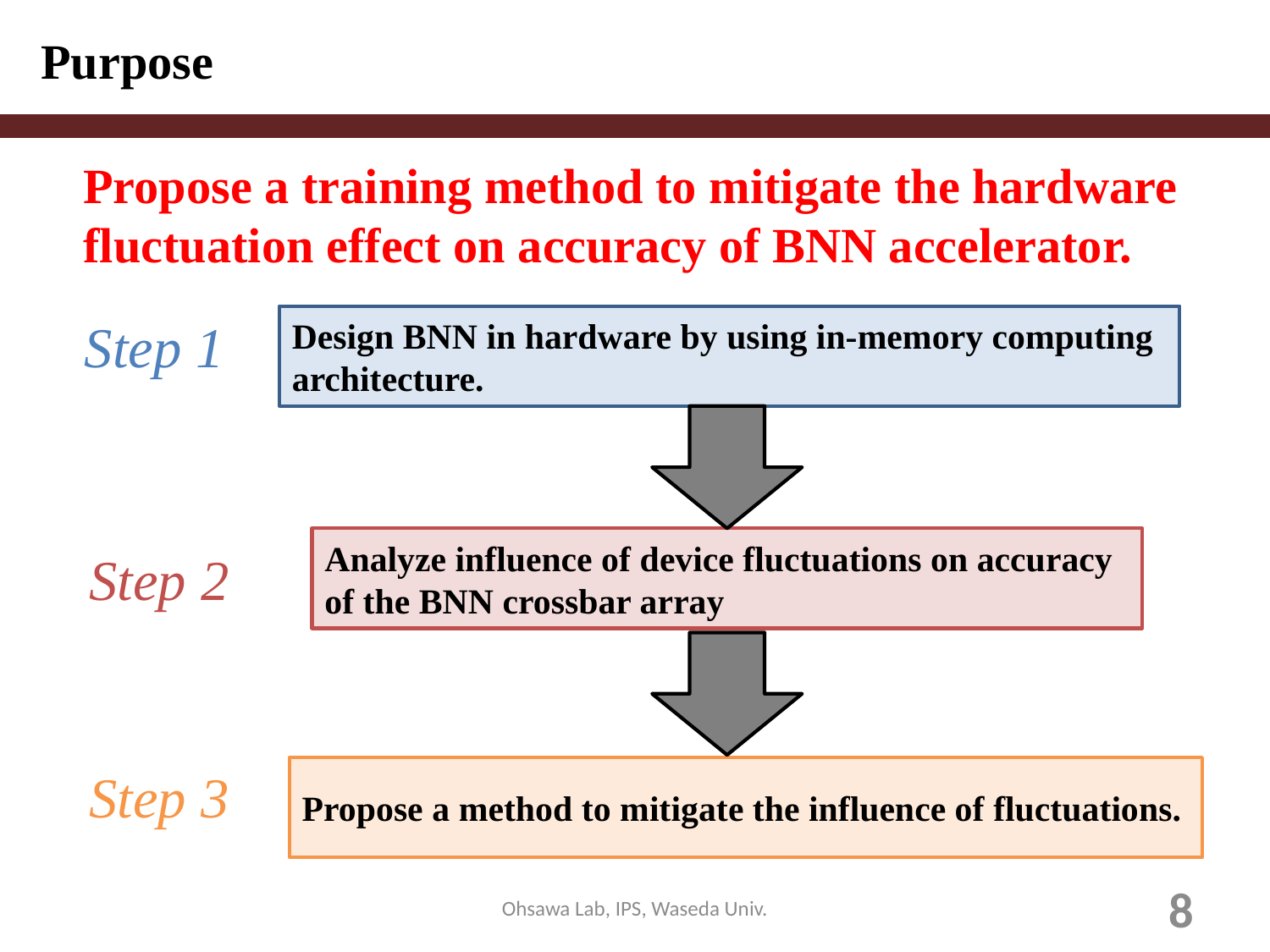

Purpose

Propose a training method to mitigate the hardware fluctuation effect on accuracy of BNN accelerator.
Step 1
Design BNN in hardware by using in-memory computing architecture.

Analyze influence of device fluctuations on accuracy of the BNN crossbar array
Step 2

Step 3
Propose a method to mitigate the influence of fluctuations.
Ohsawa Lab, IPS, Waseda Univ.
8